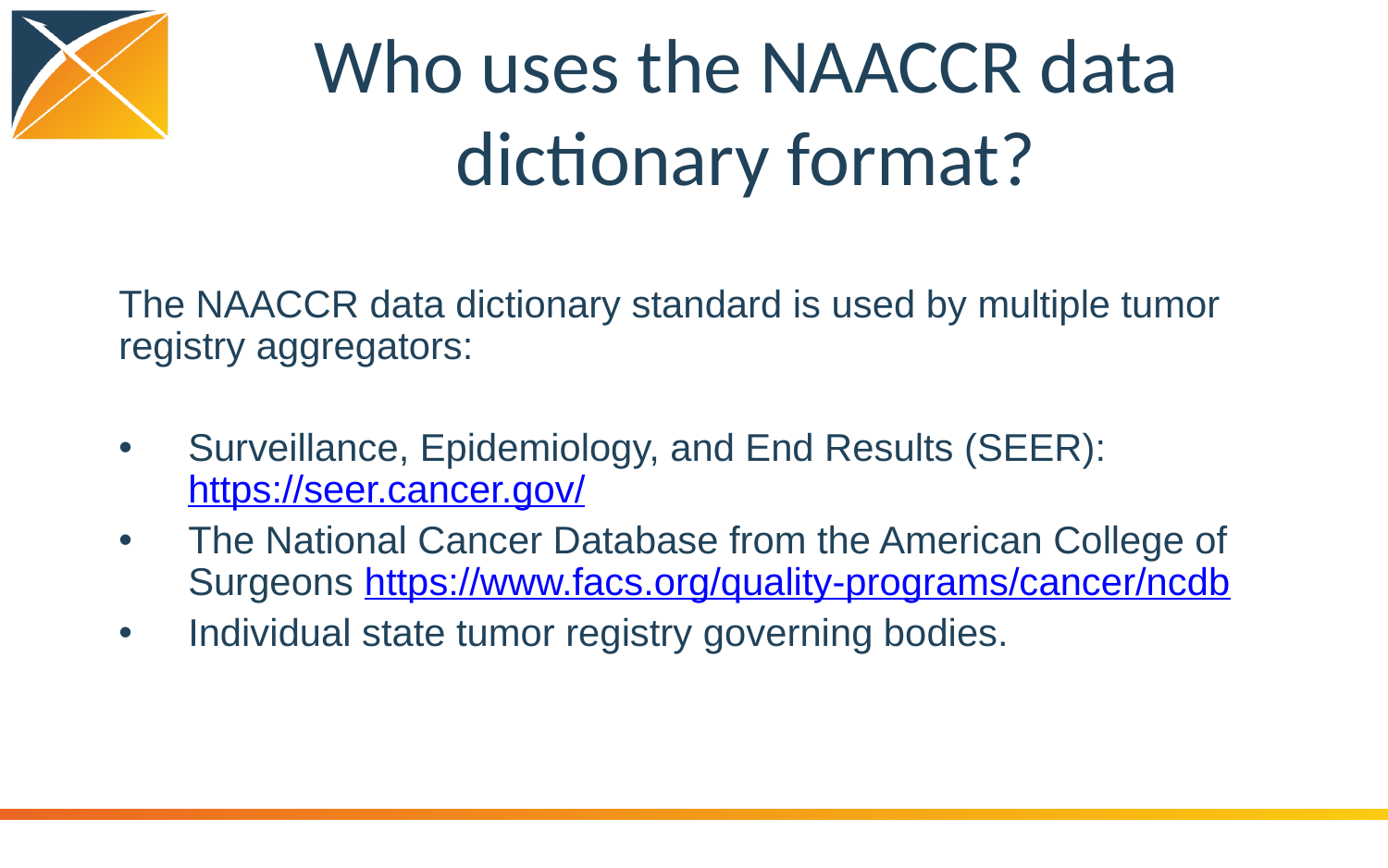

# Who uses the NAACCR data dictionary format?

The NAACCR data dictionary standard is used by multiple tumor registry aggregators:

Surveillance, Epidemiology, and End Results (SEER): https://seer.cancer.gov/
The National Cancer Database from the American College of Surgeons https://www.facs.org/quality-programs/cancer/ncdb
Individual state tumor registry governing bodies.